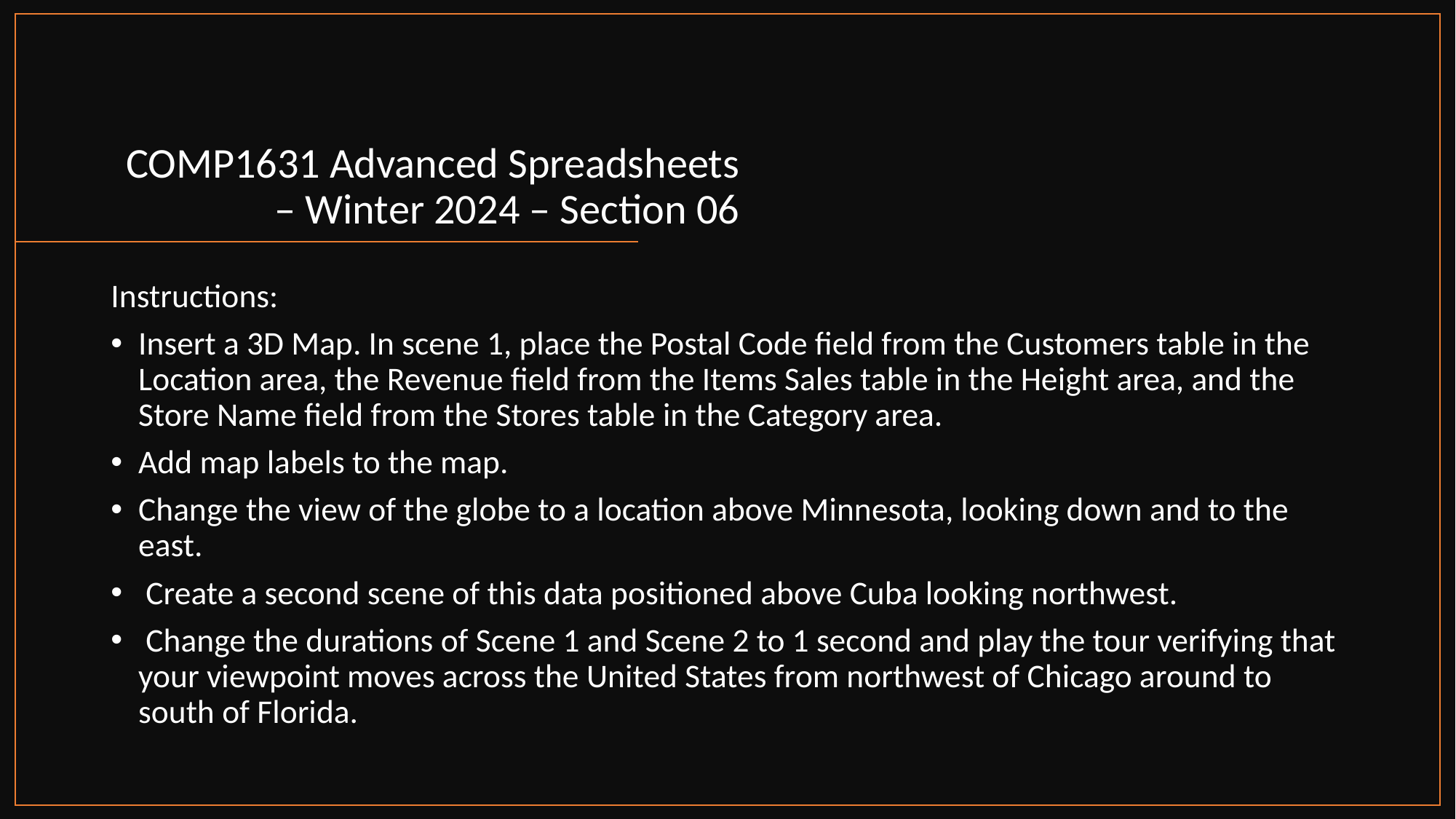

# COMP1631 Advanced Spreadsheets – Winter 2024 – Section 06
Instructions:
Insert a 3D Map. In scene 1, place the Postal Code field from the Customers table in the Location area, the Revenue field from the Items Sales table in the Height area, and the Store Name field from the Stores table in the Category area.
Add map labels to the map.
Change the view of the globe to a location above Minnesota, looking down and to the east.
 Create a second scene of this data positioned above Cuba looking northwest.
 Change the durations of Scene 1 and Scene 2 to 1 second and play the tour verifying that your viewpoint moves across the United States from northwest of Chicago around to south of Florida.